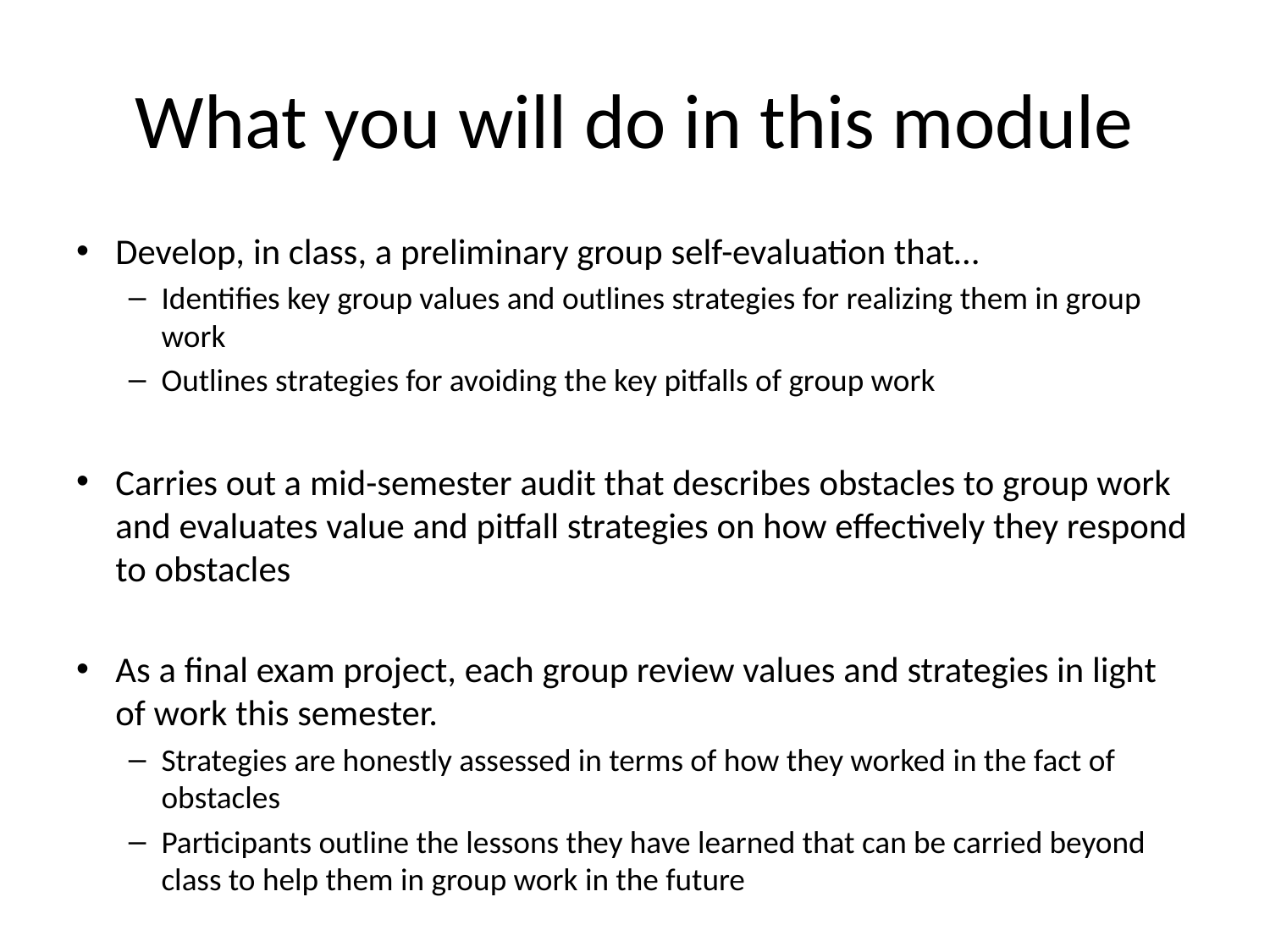

# What you will do in this module
Develop, in class, a preliminary group self-evaluation that…
Identifies key group values and outlines strategies for realizing them in group work
Outlines strategies for avoiding the key pitfalls of group work

Carries out a mid-semester audit that describes obstacles to group work and evaluates value and pitfall strategies on how effectively they respond to obstacles

As a final exam project, each group review values and strategies in light of work this semester.
Strategies are honestly assessed in terms of how they worked in the fact of obstacles
Participants outline the lessons they have learned that can be carried beyond class to help them in group work in the future